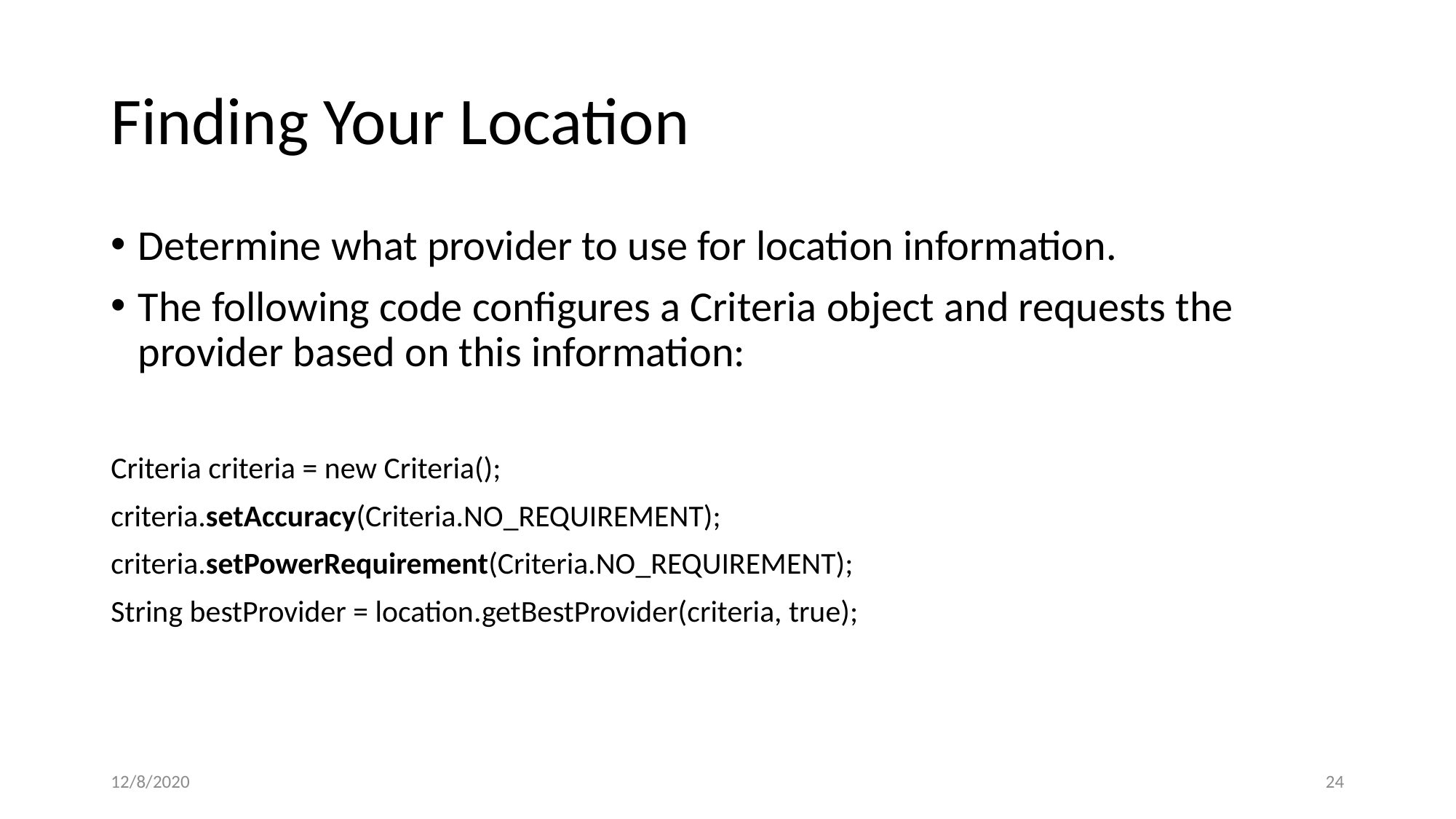

# Finding Your Location
Determine what provider to use for location information.
The following code configures a Criteria object and requests the provider based on this information:

Criteria criteria = new Criteria();
criteria.setAccuracy(Criteria.NO_REQUIREMENT);
criteria.setPowerRequirement(Criteria.NO_REQUIREMENT);
String bestProvider = location.getBestProvider(criteria, true);
12/8/2020
24